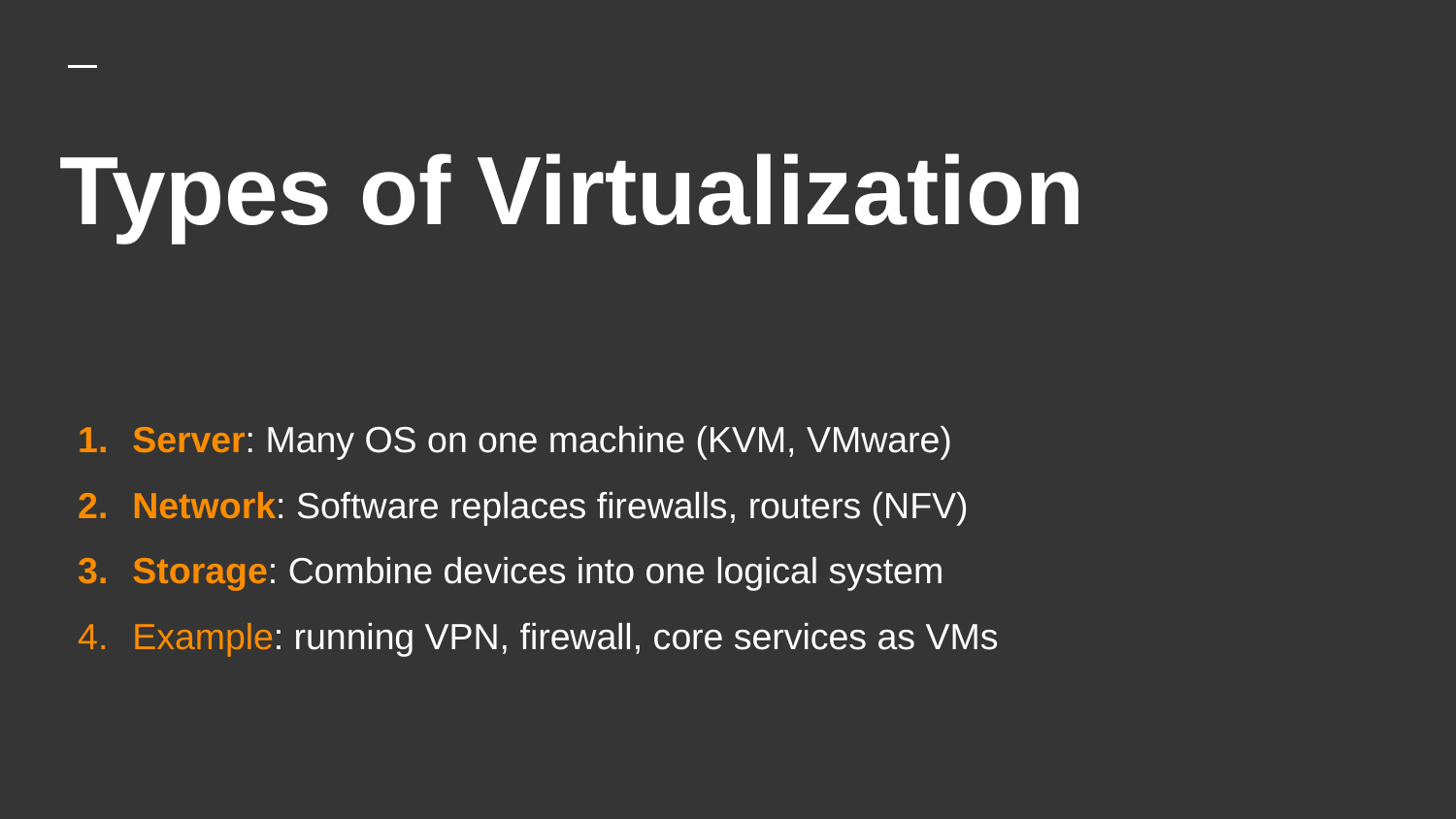

# Types of Virtualization

Server: Many OS on one machine (KVM, VMware)
Network: Software replaces firewalls, routers (NFV)
Storage: Combine devices into one logical system
Example: running VPN, firewall, core services as VMs